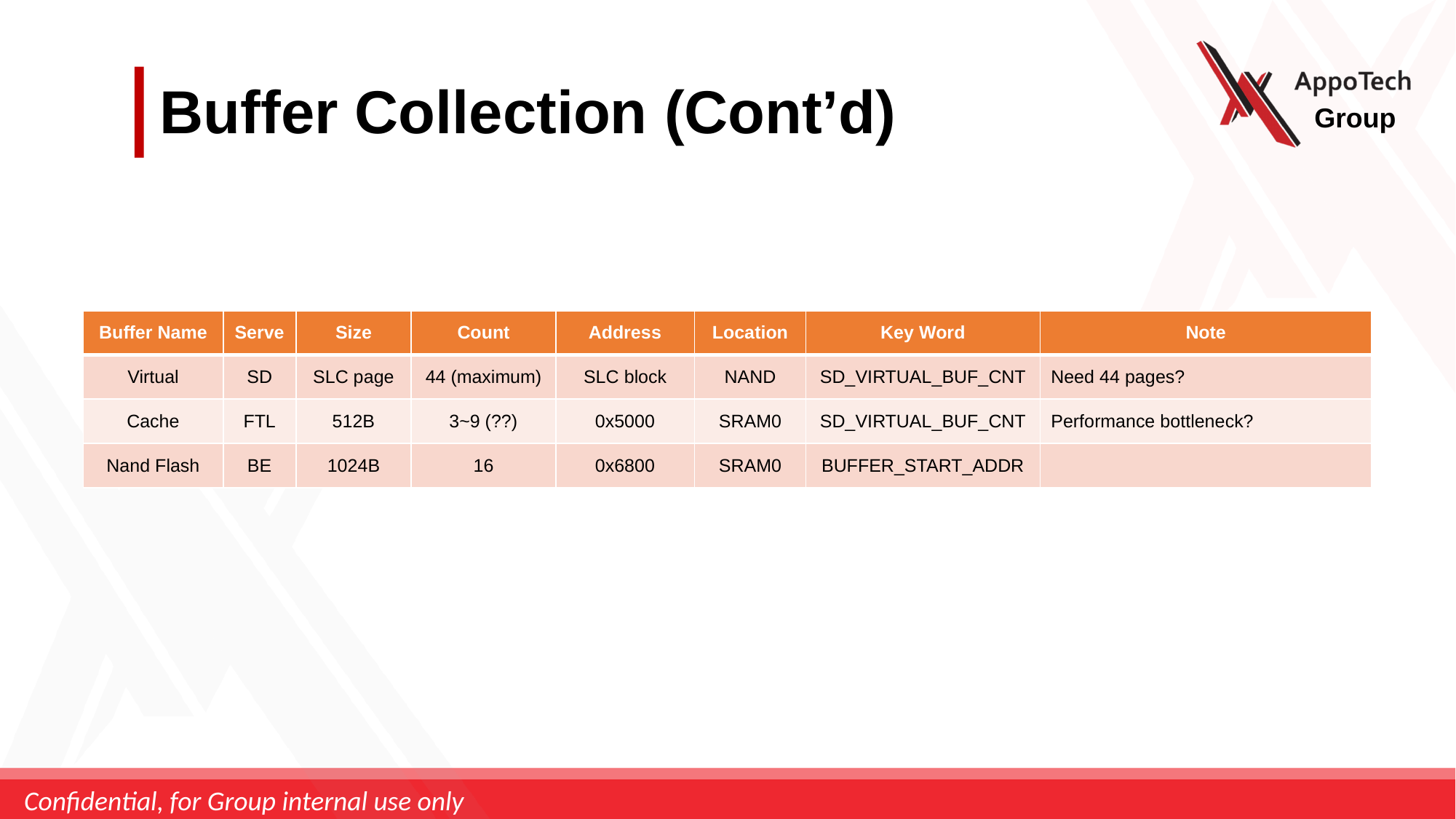

#
Buffer Collection (Cont’d)
| Buffer Name | Serve | Size | Count | Address | Location | Key Word | Note |
| --- | --- | --- | --- | --- | --- | --- | --- |
| Virtual | SD | SLC page | 44 (maximum) | SLC block | NAND | SD\_VIRTUAL\_BUF\_CNT | Need 44 pages? |
| Cache | FTL | 512B | 3~9 (??) | 0x5000 | SRAM0 | SD\_VIRTUAL\_BUF\_CNT | Performance bottleneck? |
| Nand Flash | BE | 1024B | 16 | 0x6800 | SRAM0 | BUFFER\_START\_ADDR |  |